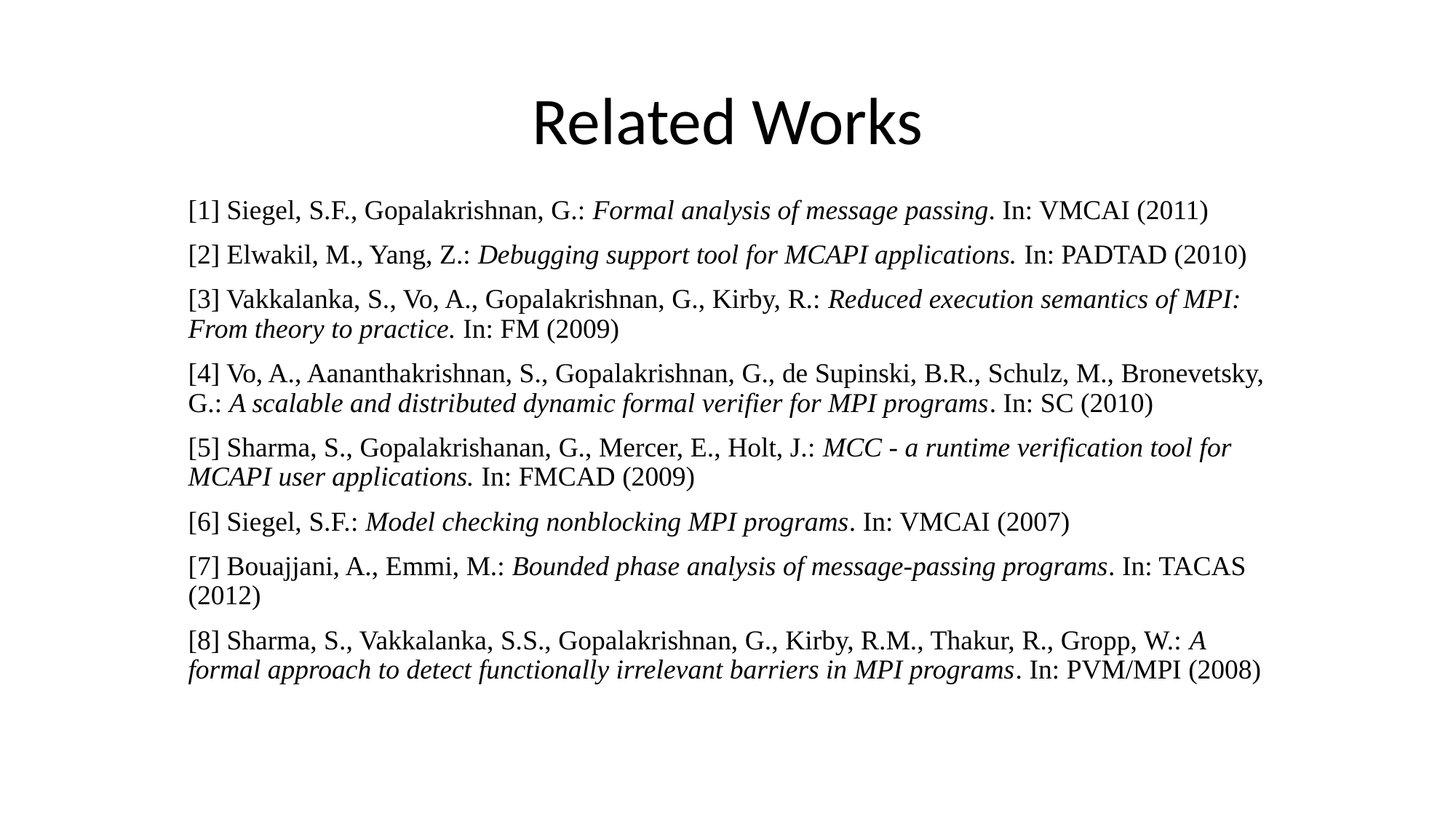

# Related Works
[1] Siegel, S.F., Gopalakrishnan, G.: Formal analysis of message passing. In: VMCAI (2011)
[2] Elwakil, M., Yang, Z.: Debugging support tool for MCAPI applications. In: PADTAD (2010)
[3] Vakkalanka, S., Vo, A., Gopalakrishnan, G., Kirby, R.: Reduced execution semantics of MPI: From theory to practice. In: FM (2009)
[4] Vo, A., Aananthakrishnan, S., Gopalakrishnan, G., de Supinski, B.R., Schulz, M., Bronevetsky, G.: A scalable and distributed dynamic formal verifier for MPI programs. In: SC (2010)
[5] Sharma, S., Gopalakrishanan, G., Mercer, E., Holt, J.: MCC - a runtime verification tool for MCAPI user applications. In: FMCAD (2009)
[6] Siegel, S.F.: Model checking nonblocking MPI programs. In: VMCAI (2007)
[7] Bouajjani, A., Emmi, M.: Bounded phase analysis of message-passing programs. In: TACAS (2012)
[8] Sharma, S., Vakkalanka, S.S., Gopalakrishnan, G., Kirby, R.M., Thakur, R., Gropp, W.: A formal approach to detect functionally irrelevant barriers in MPI programs. In: PVM/MPI (2008)